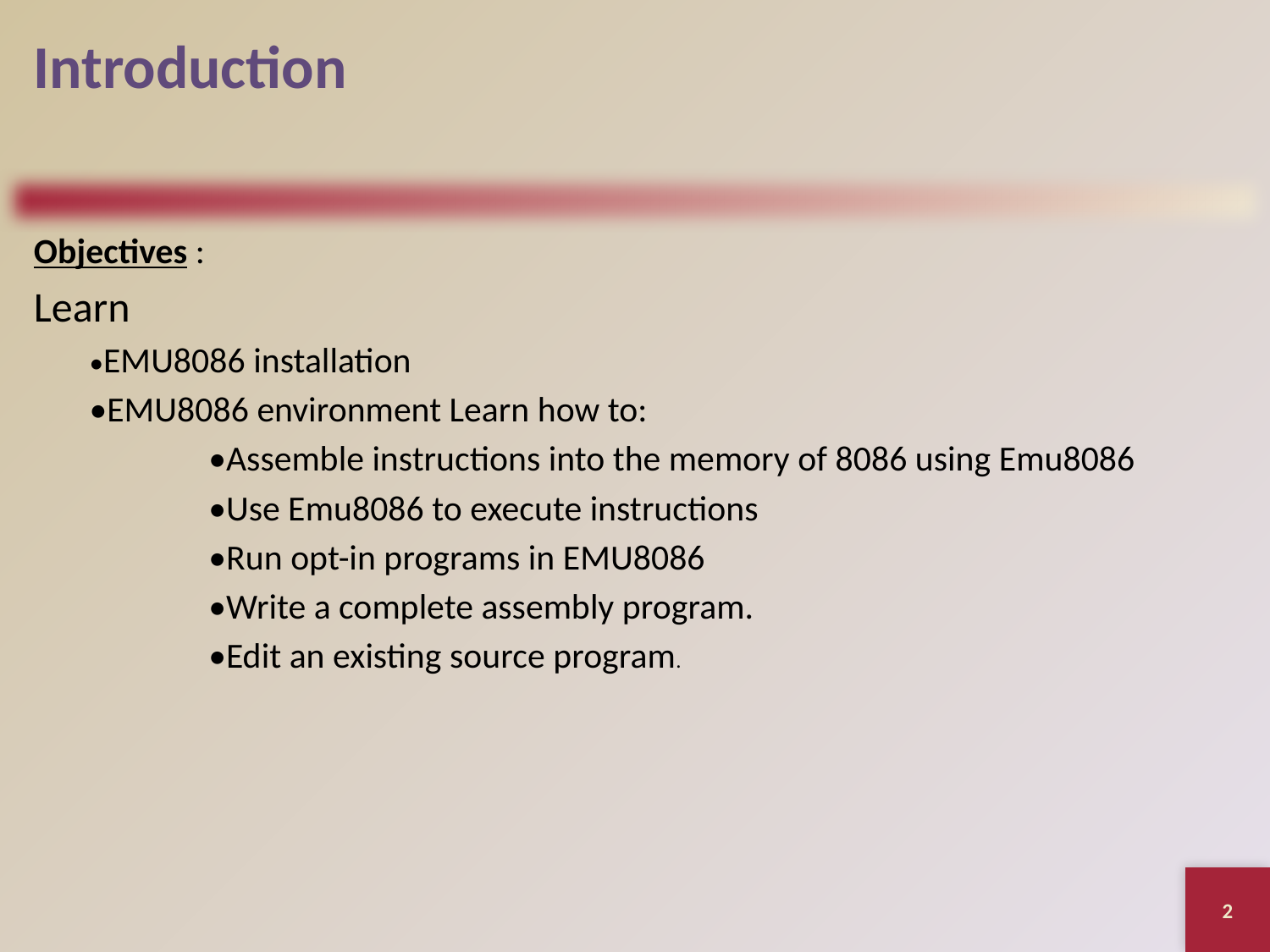

# Introduction
Objectives :
Learn
•EMU8086 installation
•EMU8086 environment Learn how to:
•Assemble instructions into the memory of 8086 using Emu8086
•Use Emu8086 to execute instructions
•Run opt-in programs in EMU8086
•Write a complete assembly program.
•Edit an existing source program.

2